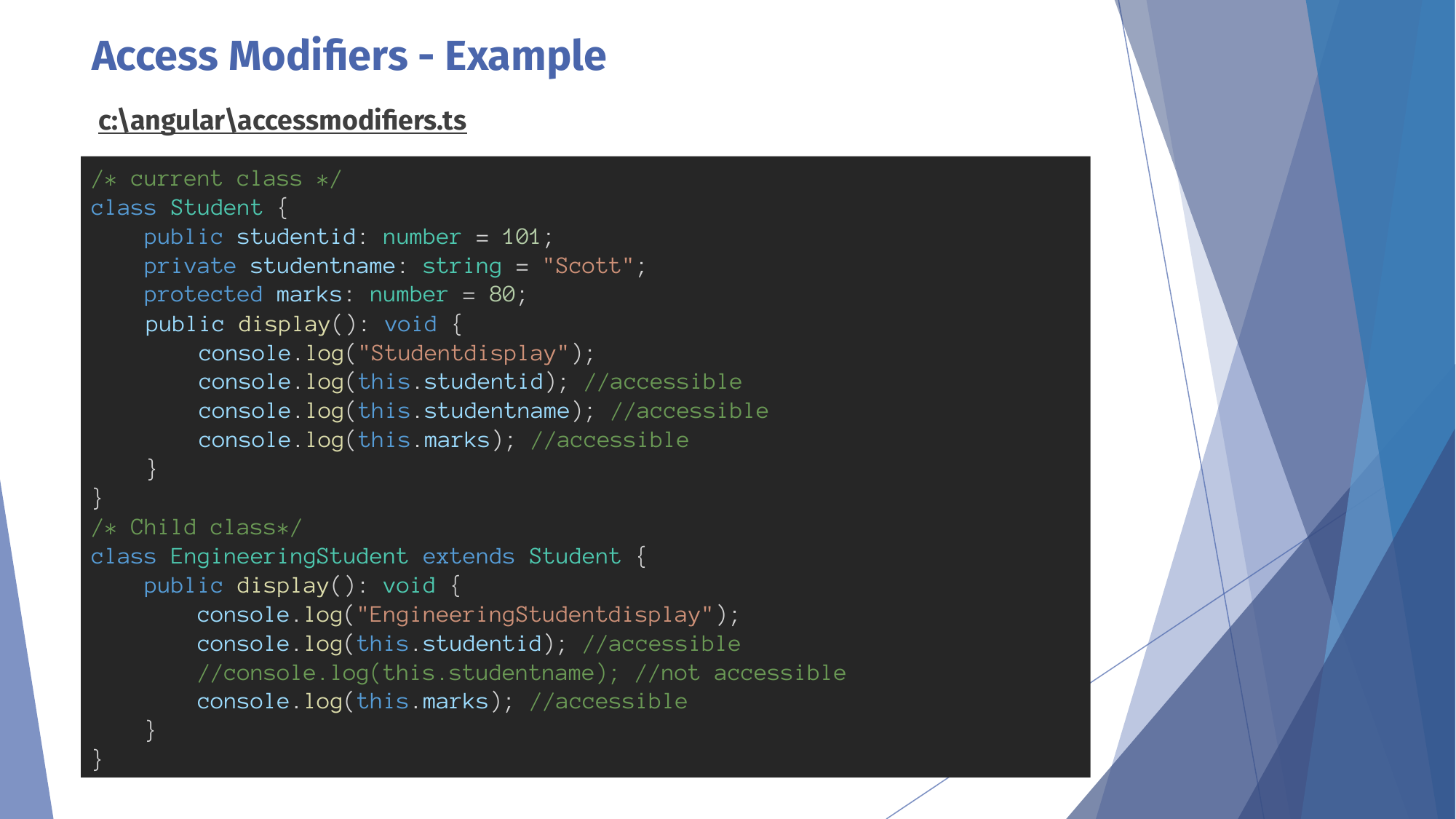

# Access Modifiers - Example
c:\angular\accessmodifiers.ts
/* current class */
class Student {
    public studentid: number = 101;
    private studentname: string = "Scott";
    protected marks: number = 80;
public display(): void {
    console.log("Studentdisplay");
    console.log(this.studentid); //accessible
    console.log(this.studentname); //accessible
    console.log(this.marks); //accessible
}
}
/* Child class*/
class EngineeringStudent extends Student {
    public display(): void {
        console.log("EngineeringStudentdisplay");
        console.log(this.studentid); //accessible
        //console.log(this.studentname); //not accessible
        console.log(this.marks); //accessible
    }
}